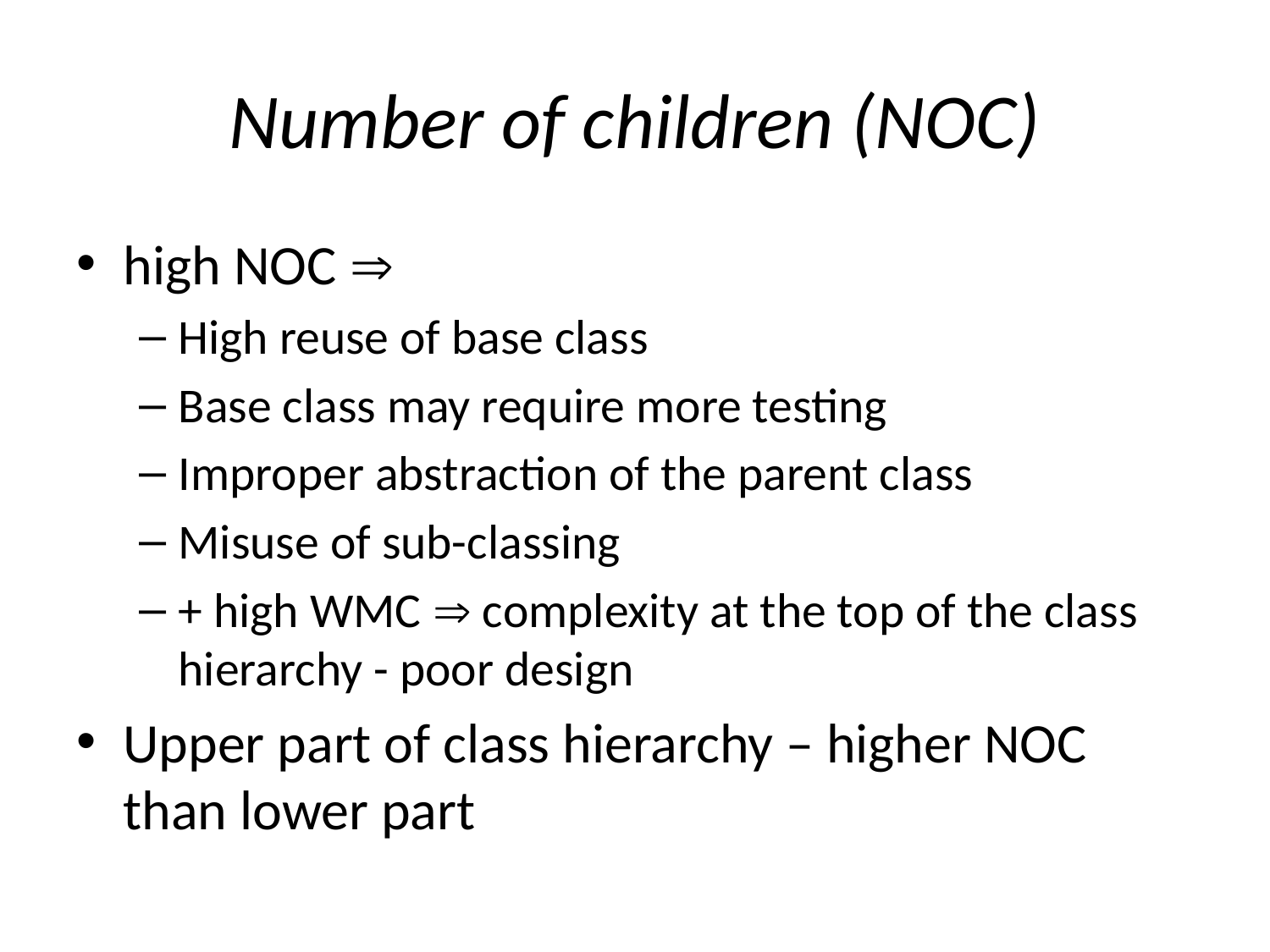

# Number of children (NOC)
high NOC ⇒
High reuse of base class
Base class may require more testing
Improper abstraction of the parent class
Misuse of sub-classing
+ high WMC ⇒ complexity at the top of the class hierarchy - poor design
Upper part of class hierarchy – higher NOC than lower part